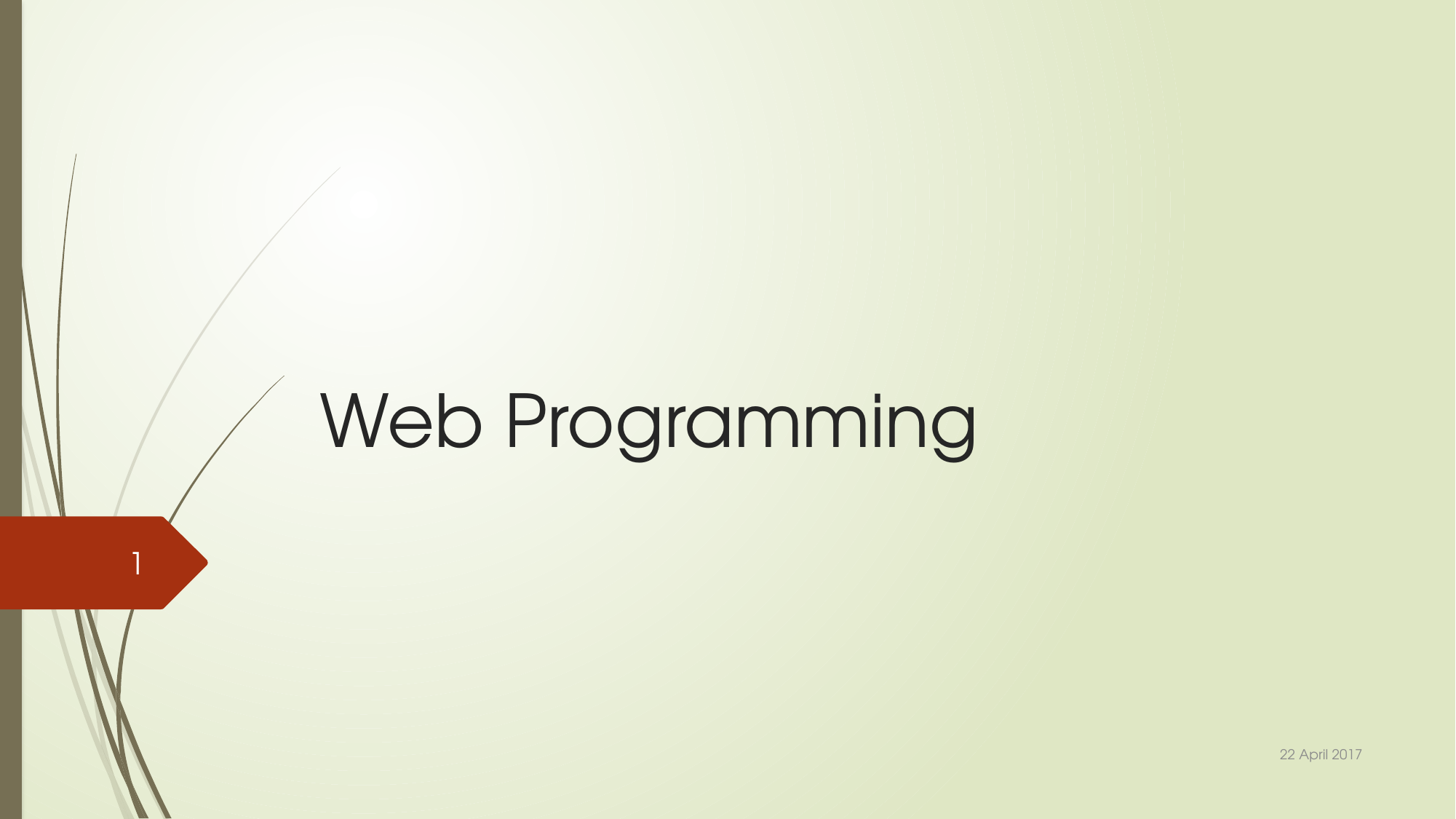

# Web Programming
1
22 April 2017